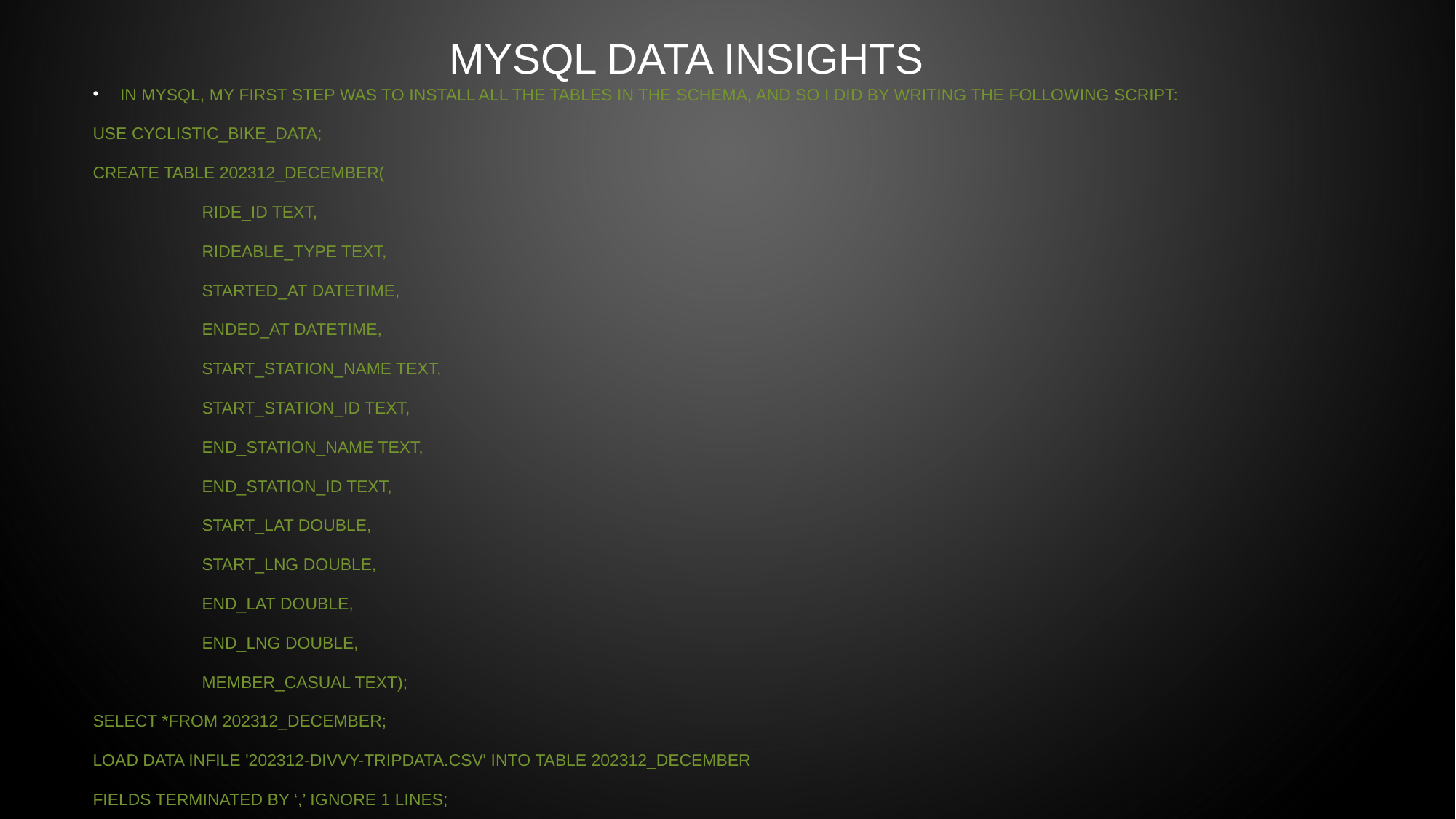

# MySQL Data Insights
In MySQL, my first step was to Install all the tables in the schema, and So I did by writing the following script:
USE cyclistic_bike_data;
CREATE TABLE 202312_december(
	ride_id TEXT,
	rideable_type TEXT,
	started_at datetime,
	ended_at datetime,
	start_station_name TEXT,
	start_station_id TEXT,
	end_station_name TEXT,
	end_station_id TEXT,
	start_lat double,
	start_lng double,
	end_lat double,
	end_lng double,
	member_casual Text);
SELECT *FROM 202312_december;
LOAD DATA INFILE '202312-divvy-tripdata.csv' INTO TABLE 202312_December
FIELDS TERMINATED BY ‘,’ IGNORE 1 Lines;